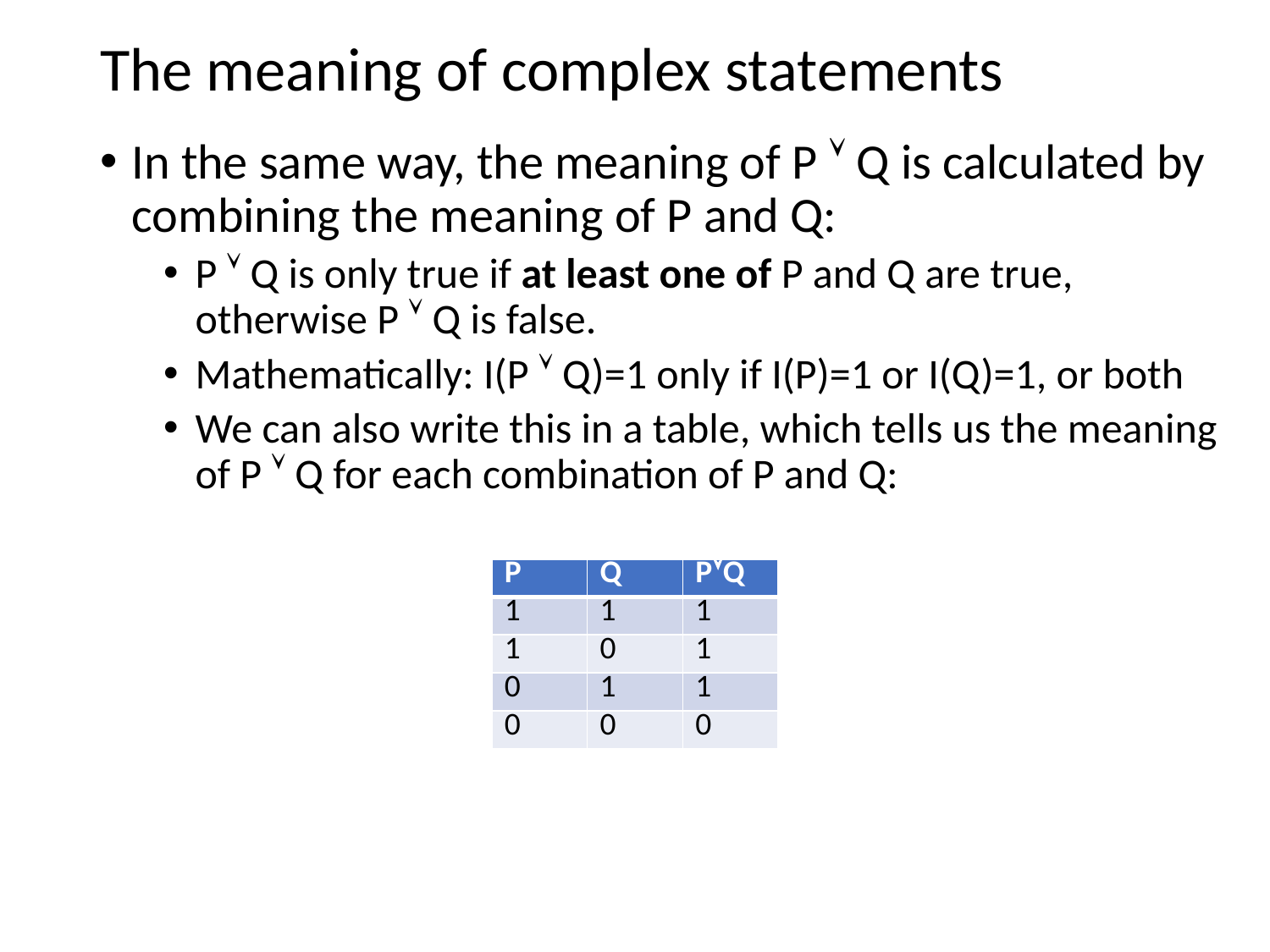

# The meaning of complex statements
In the same way, the meaning of P ∨ Q is calculated by combining the meaning of P and Q:
P ∨ Q is only true if at least one of P and Q are true,
otherwise P ∨ Q is false.
Mathematically: I(P ∨ Q)=1 only if I(P)=1 or I(Q)=1, or both
We can also write this in a table, which tells us the meaning of P ∨ Q for each combination of P and Q:

| P | Q | P∨Q |
| --- | --- | --- |
| 1 | 1 | 1 |
| 1 | 0 | 1 |
| 0 | 1 | 1 |
| 0 | 0 | 0 |